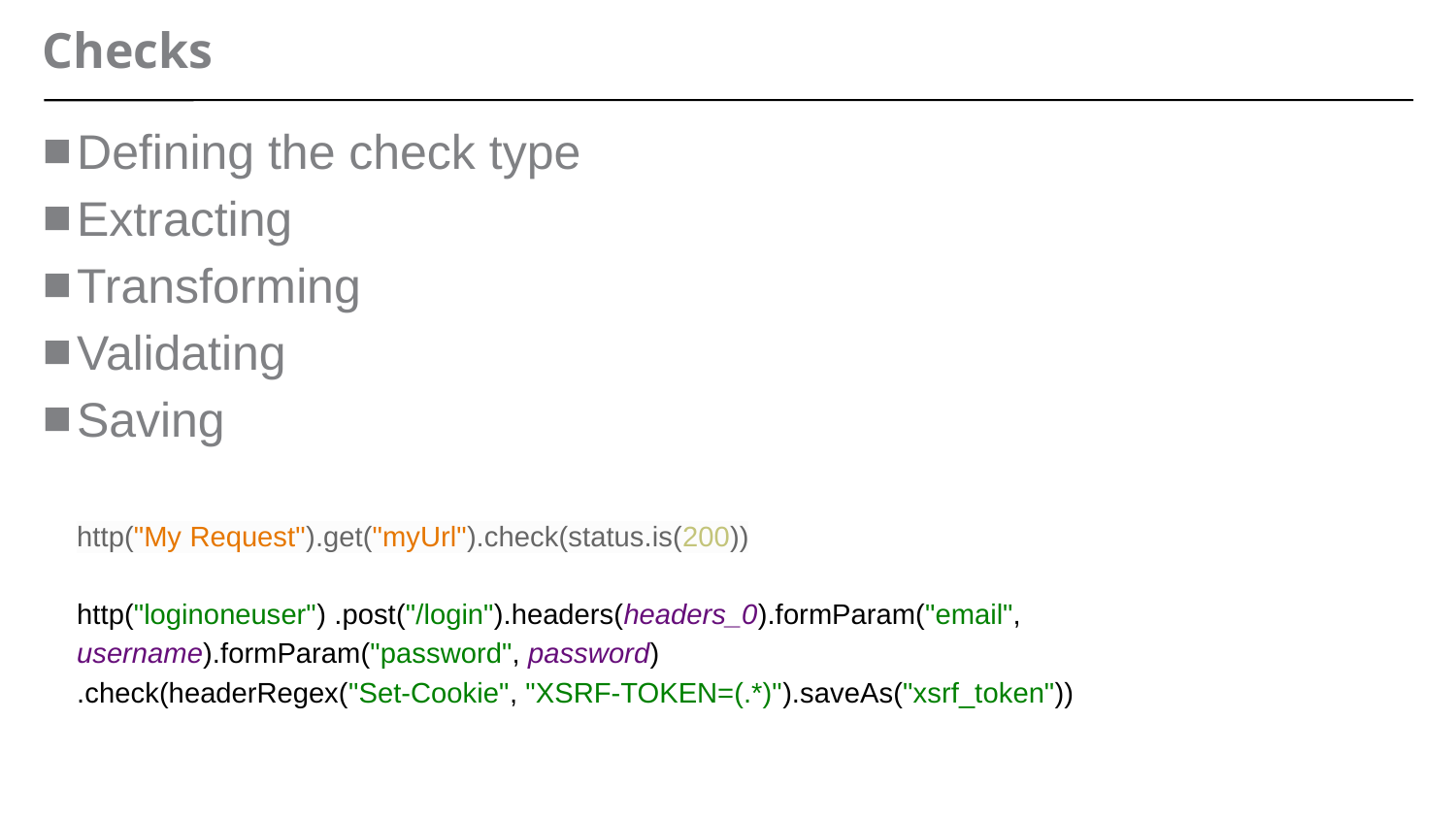

# Checks

Defining the check type
Extracting
Transforming
Validating
Saving
http("My Request").get("myUrl").check(status.is(200))
http("loginoneuser") .post("/login").headers(headers_0).formParam("email", username).formParam("password", password)
.check(headerRegex("Set-Cookie", "XSRF-TOKEN=(.*)").saveAs("xsrf_token"))